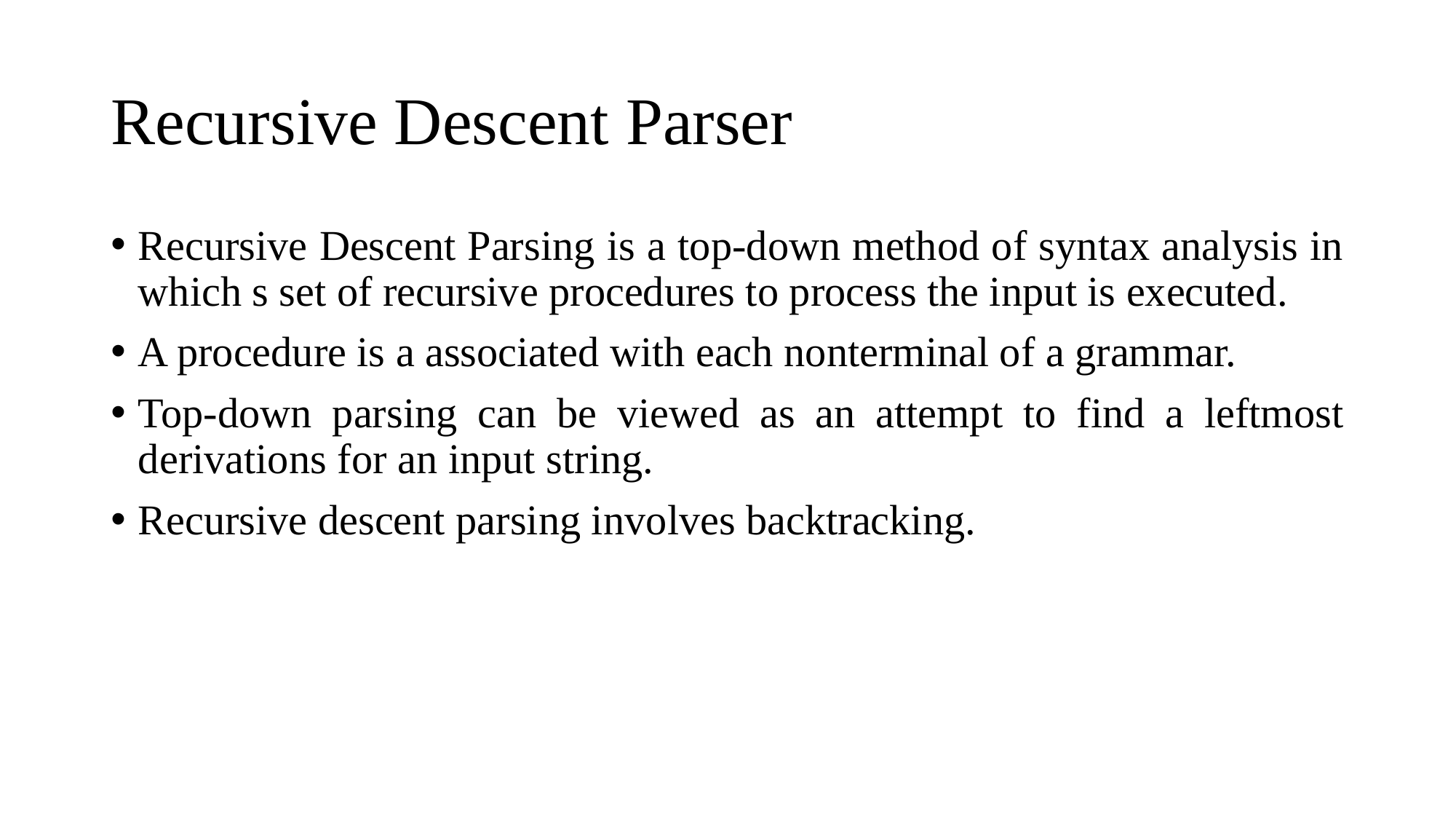

# Recursive Descent Parser
Recursive Descent Parsing is a top-down method of syntax analysis in which s set of recursive procedures to process the input is executed.
A procedure is a associated with each nonterminal of a grammar.
Top-down parsing can be viewed as an attempt to find a leftmost derivations for an input string.
Recursive descent parsing involves backtracking.